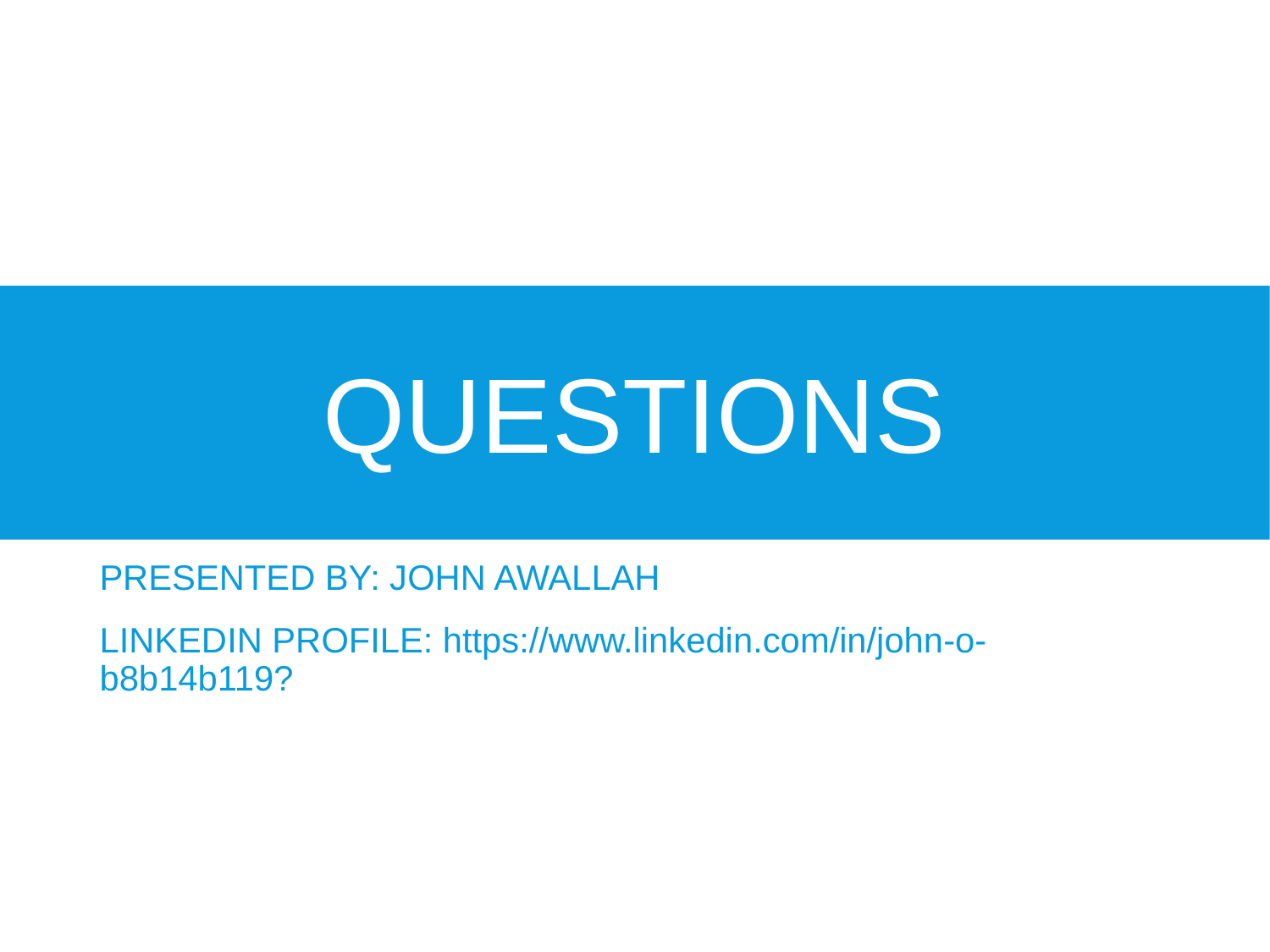

# QUESTIONS
PRESENTED BY: JOHN AWALLAH
LINKEDIN PROFILE: https://www.linkedin.com/in/john-o-b8b14b119?